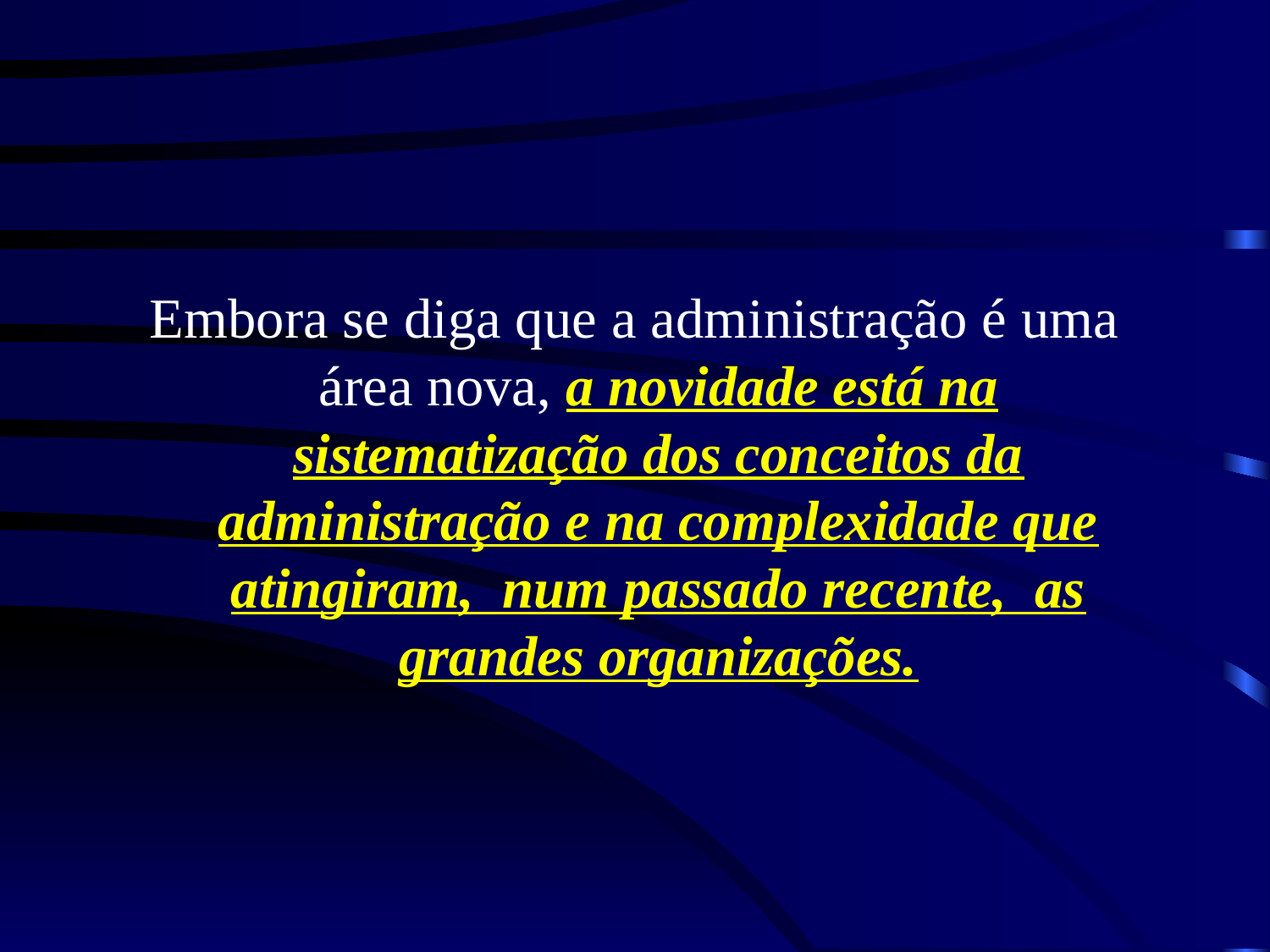

Embora se diga que a administração é uma área nova, a novidade está na sistematização dos conceitos da administração e na complexidade que atingiram,  num passado recente,  as grandes organizações.